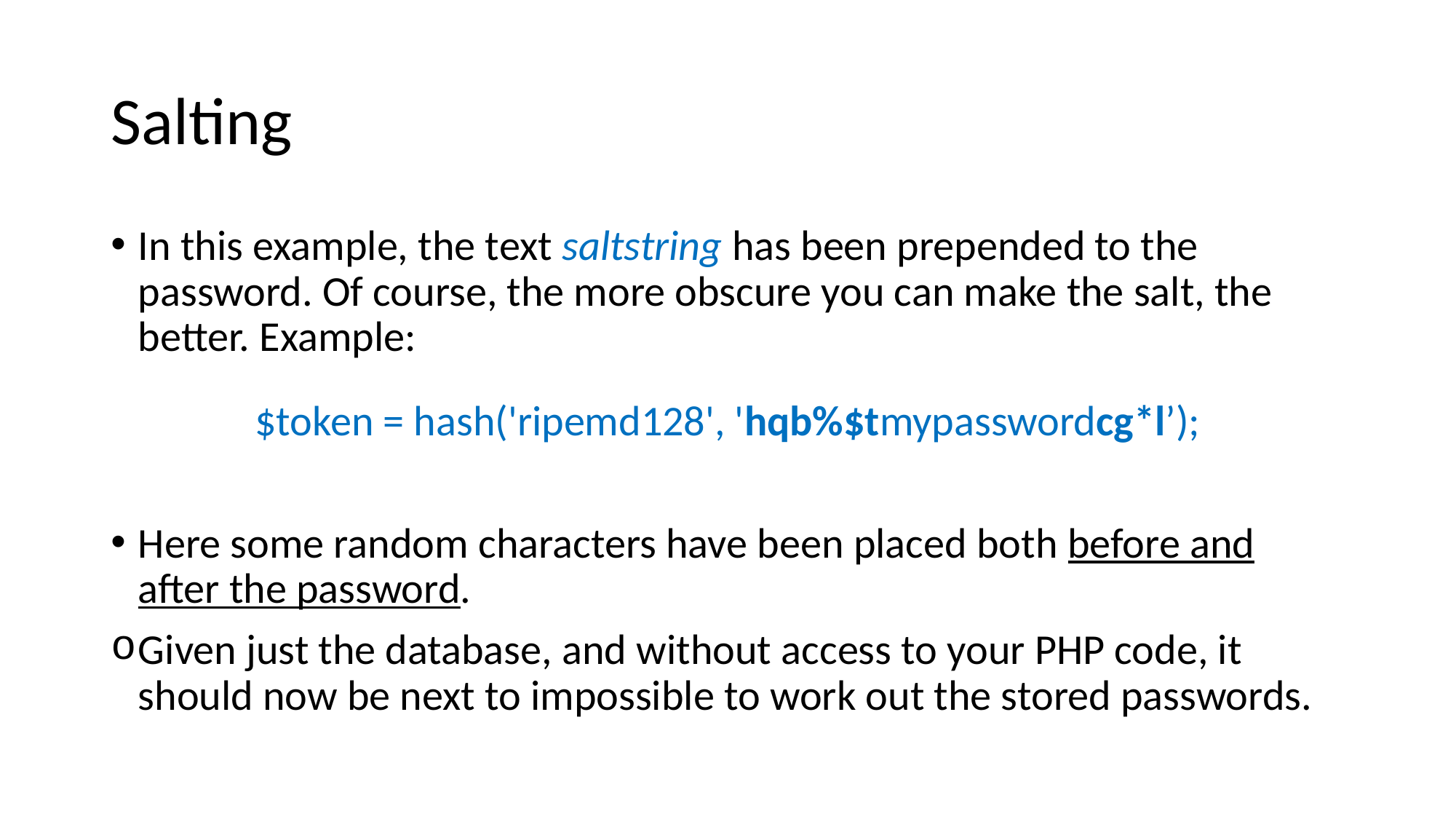

# Salting
In this example, the text saltstring has been prepended to the password. Of course, the more obscure you can make the salt, the better. Example:

$token = hash('ripemd128', 'hqb%$tmypasswordcg*l’);

Here some random characters have been placed both before and after the password.
Given just the database, and without access to your PHP code, it should now be next to impossible to work out the stored passwords.